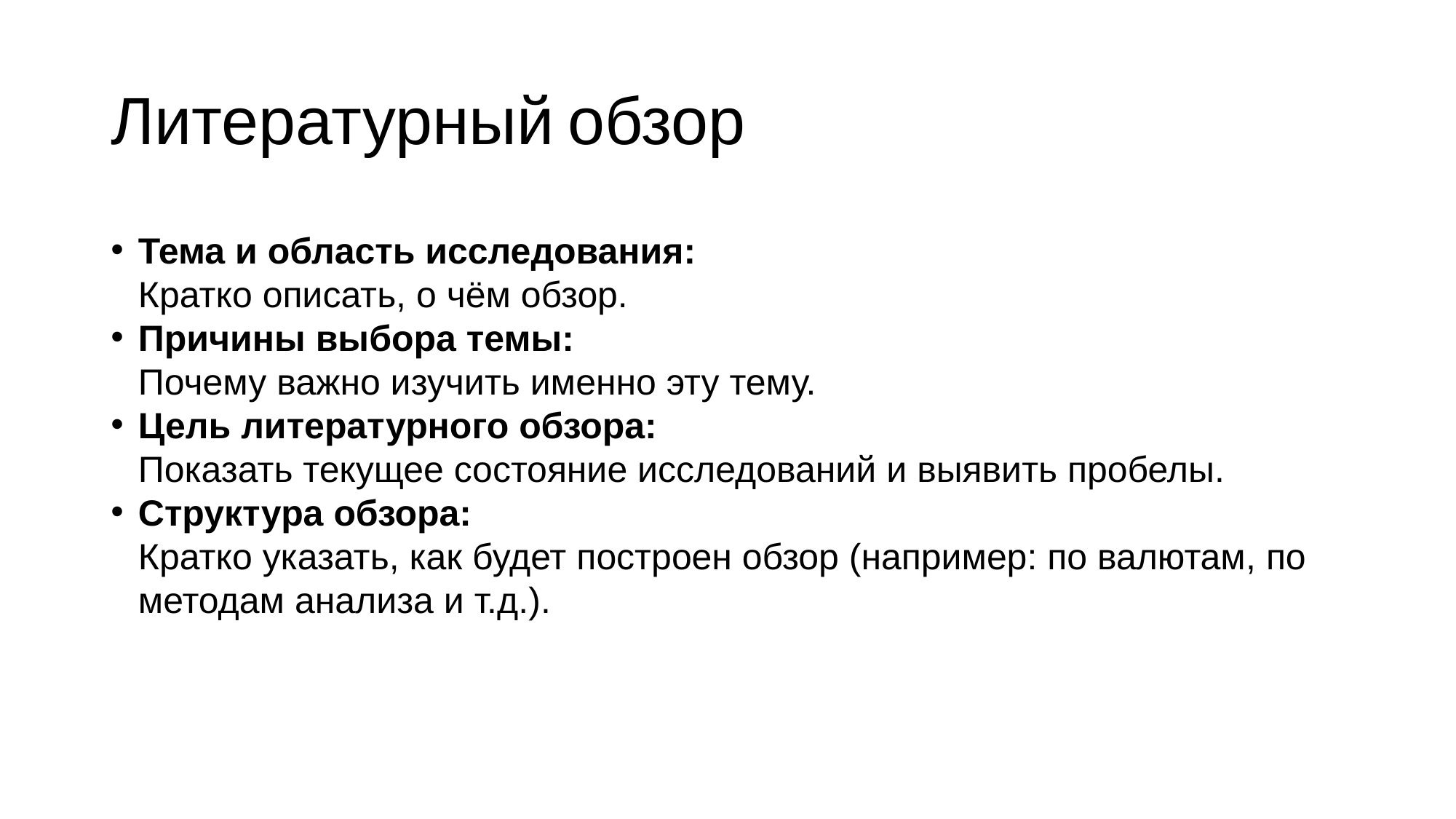

# Литературный обзор
Тема и область исследования:
Кратко описать, о чём обзор.
Причины выбора темы:
Почему важно изучить именно эту тему.
Цель литературного обзора:
Показать текущее состояние исследований и выявить пробелы.
Структура обзора:
Кратко указать, как будет построен обзор (например: по валютам, по методам анализа и т.д.).